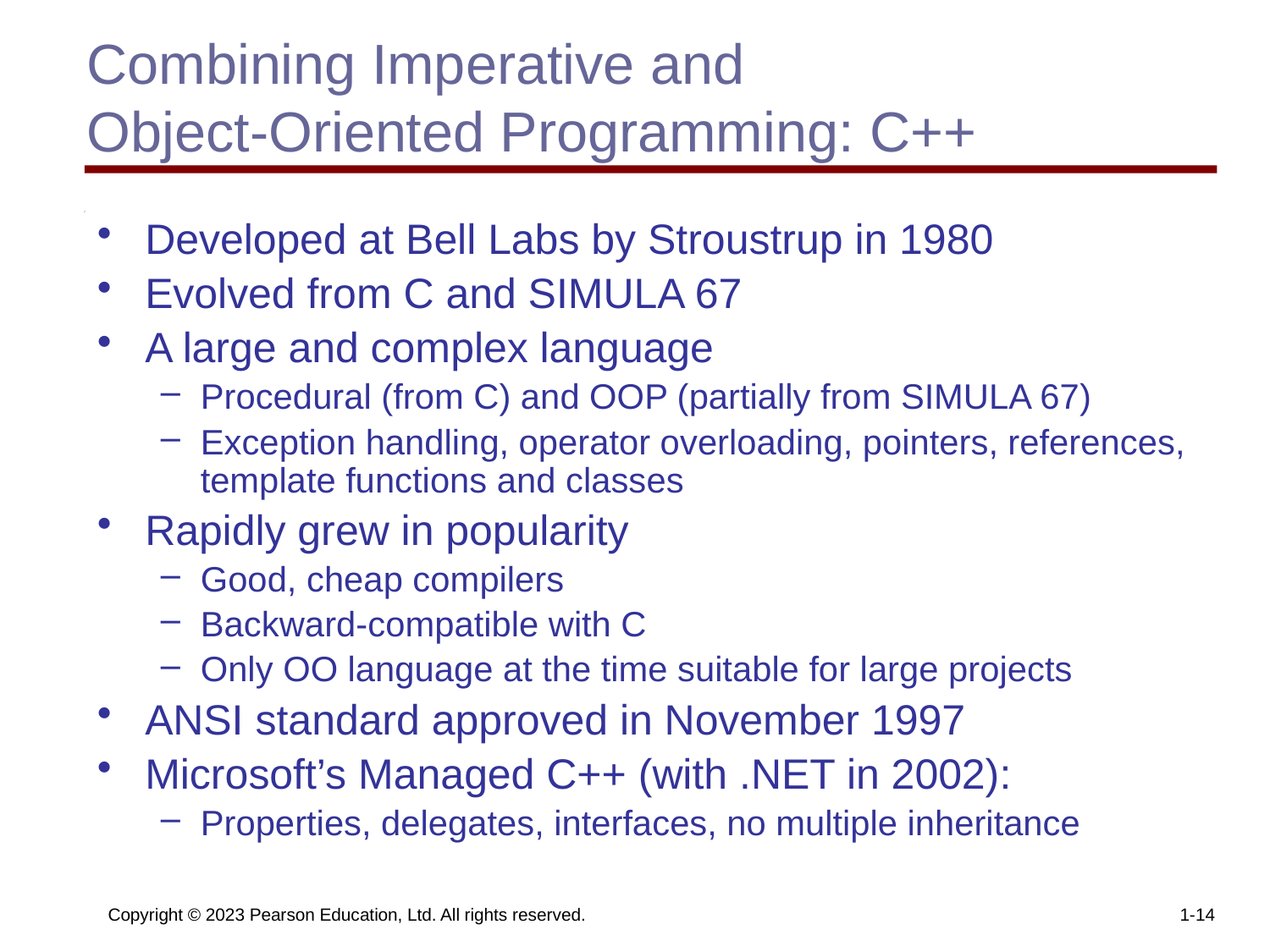

# Combining Imperative and Object-Oriented Programming: C++
Developed at Bell Labs by Stroustrup in 1980
Evolved from C and SIMULA 67
A large and complex language
Procedural (from C) and OOP (partially from SIMULA 67)
Exception handling, operator overloading, pointers, references, template functions and classes
Rapidly grew in popularity
Good, cheap compilers
Backward-compatible with C
Only OO language at the time suitable for large projects
ANSI standard approved in November 1997
Microsoft’s Managed C++ (with .NET in 2002):
Properties, delegates, interfaces, no multiple inheritance
Copyright © 2023 Pearson Education, Ltd. All rights reserved.
1-14